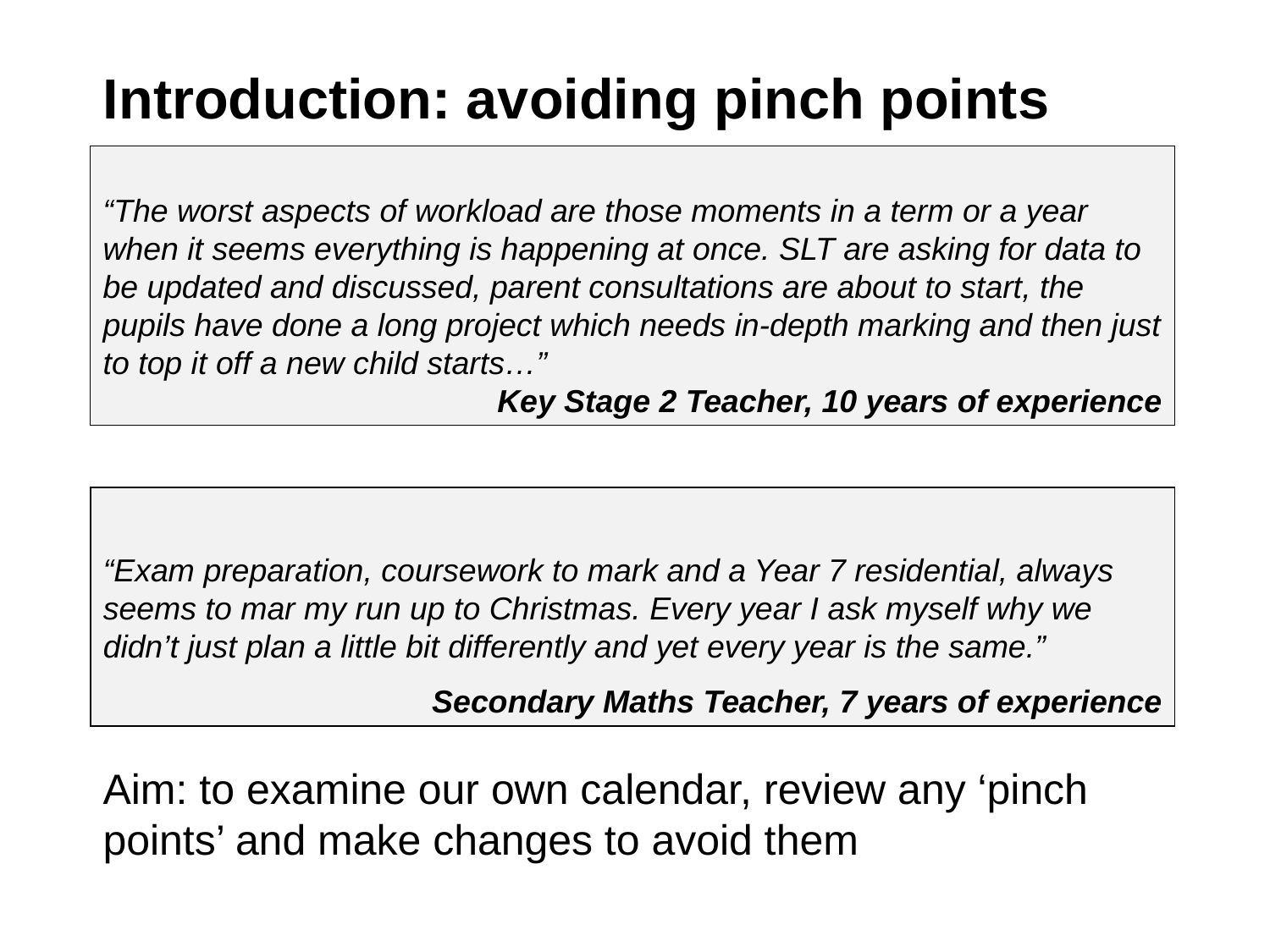

# Introduction: avoiding pinch points

“The worst aspects of workload are those moments in a term or a year when it seems everything is happening at once. SLT are asking for data to be updated and discussed, parent consultations are about to start, the pupils have done a long project which needs in-depth marking and then just to top it off a new child starts…”
Key Stage 2 Teacher, 10 years of experience

“Exam preparation, coursework to mark and a Year 7 residential, always seems to mar my run up to Christmas. Every year I ask myself why we didn’t just plan a little bit differently and yet every year is the same.”
Secondary Maths Teacher, 7 years of experience
Aim: to examine our own calendar, review any ‘pinch points’ and make changes to avoid them